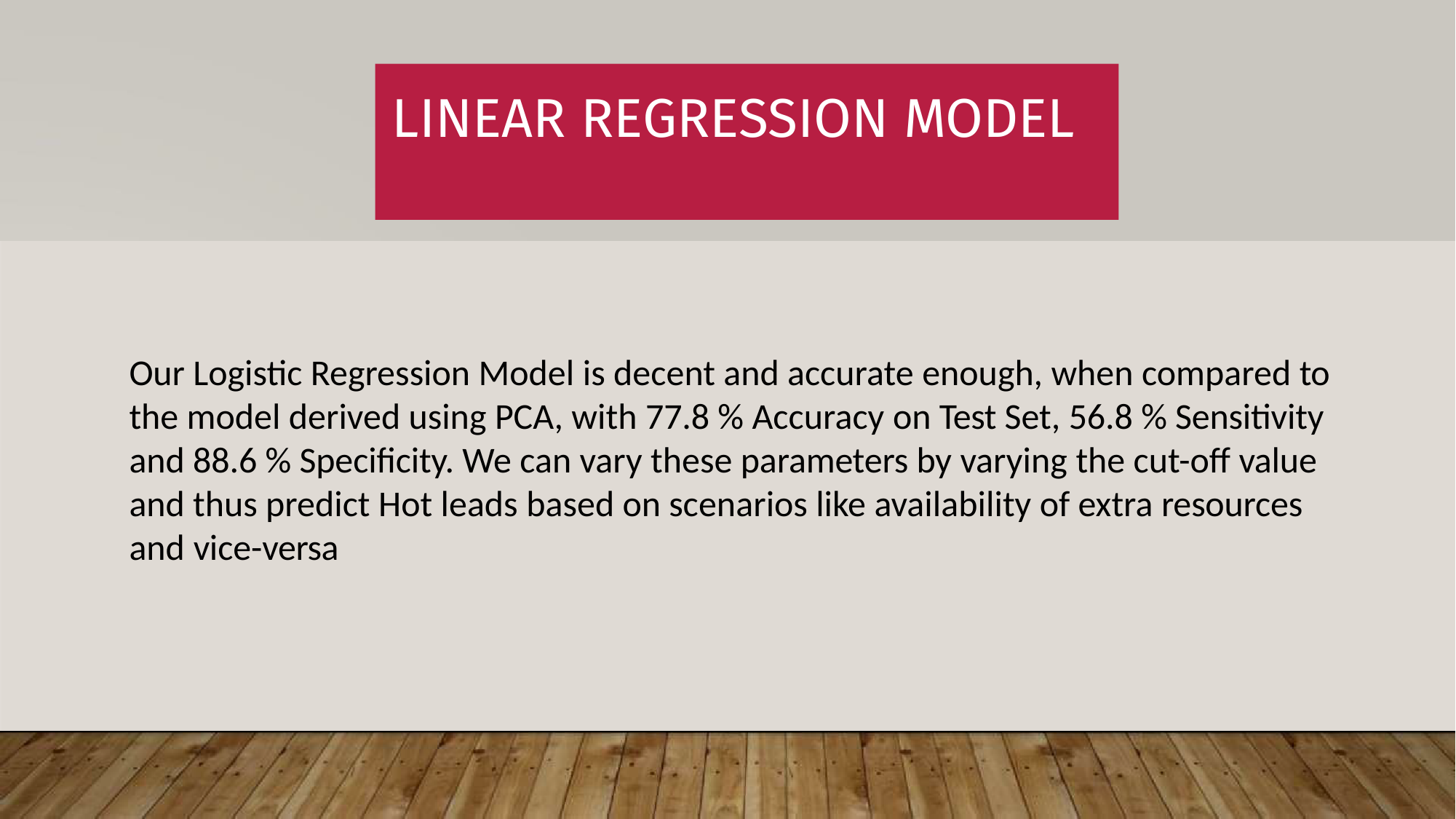

# LINEAR REGRESSION MODEL
Our Logistic Regression Model is decent and accurate enough, when compared to the model derived using PCA, with 77.8 % Accuracy on Test Set, 56.8 % Sensitivity and 88.6 % Specificity. We can vary these parameters by varying the cut-off value and thus predict Hot leads based on scenarios like availability of extra resources and vice-versa